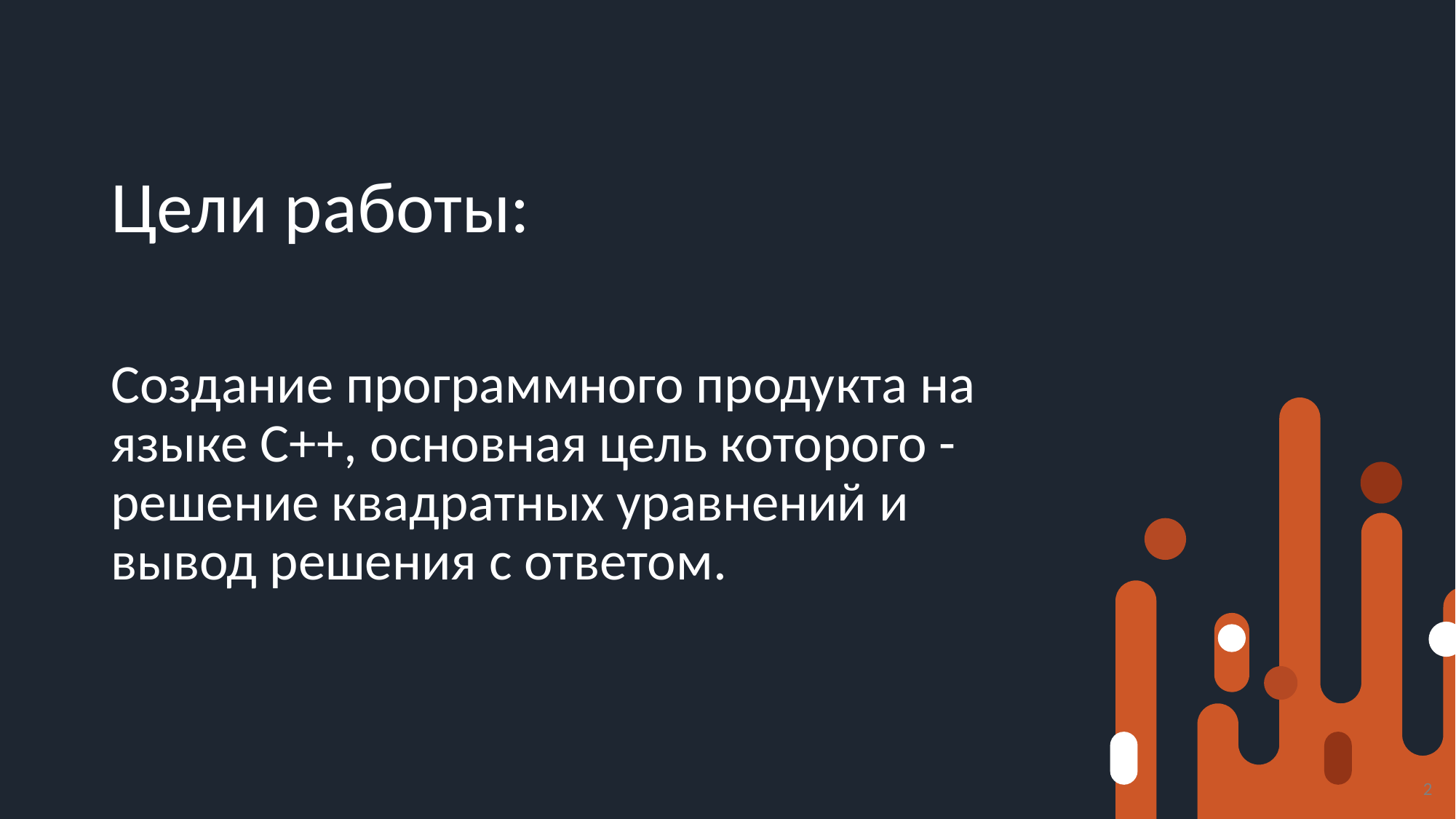

# Цели работы:
Создание программного продукта на языке C++, основная цель которого - решение квадратных уравнений и вывод решения с ответом.
2